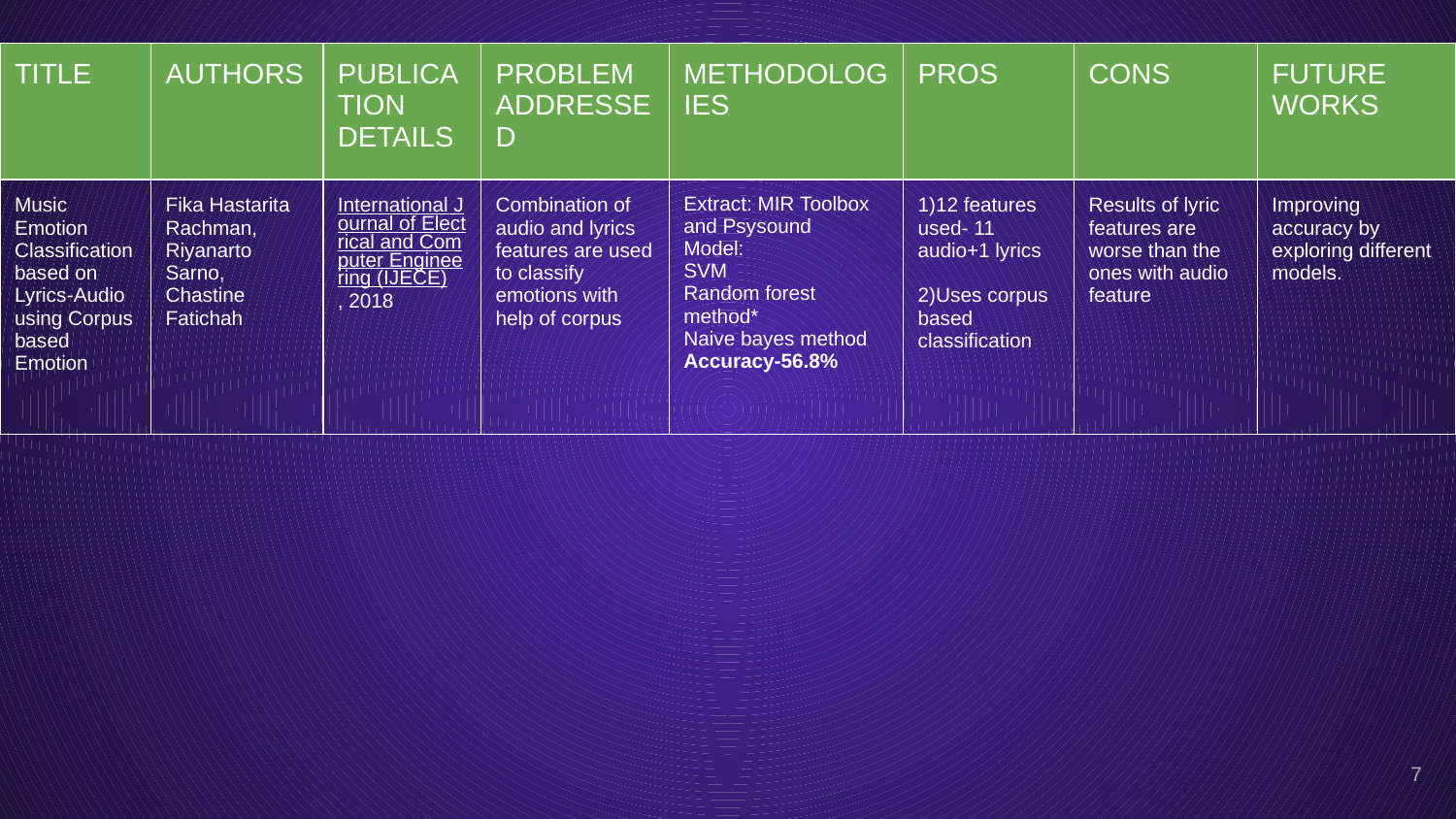

| TITLE | AUTHORS | PUBLICATION DETAILS | PROBLEM ADDRESSED | METHODOLOGIES | PROS | CONS | FUTURE WORKS |
| --- | --- | --- | --- | --- | --- | --- | --- |
| Music Emotion Classification based on Lyrics-Audio using Corpus based Emotion | Fika Hastarita Rachman, Riyanarto Sarno, Chastine Fatichah | International Journal of Electrical and Computer Engineering (IJECE), 2018 | Combination of audio and lyrics features are used to classify emotions with help of corpus | Extract: MIR Toolbox and Psysound Model: SVM Random forest method\* Naive bayes method Accuracy-56.8% | 1)12 features used- 11 audio+1 lyrics 2)Uses corpus based classification | Results of lyric features are worse than the ones with audio feature | Improving accuracy by exploring different models. |
7